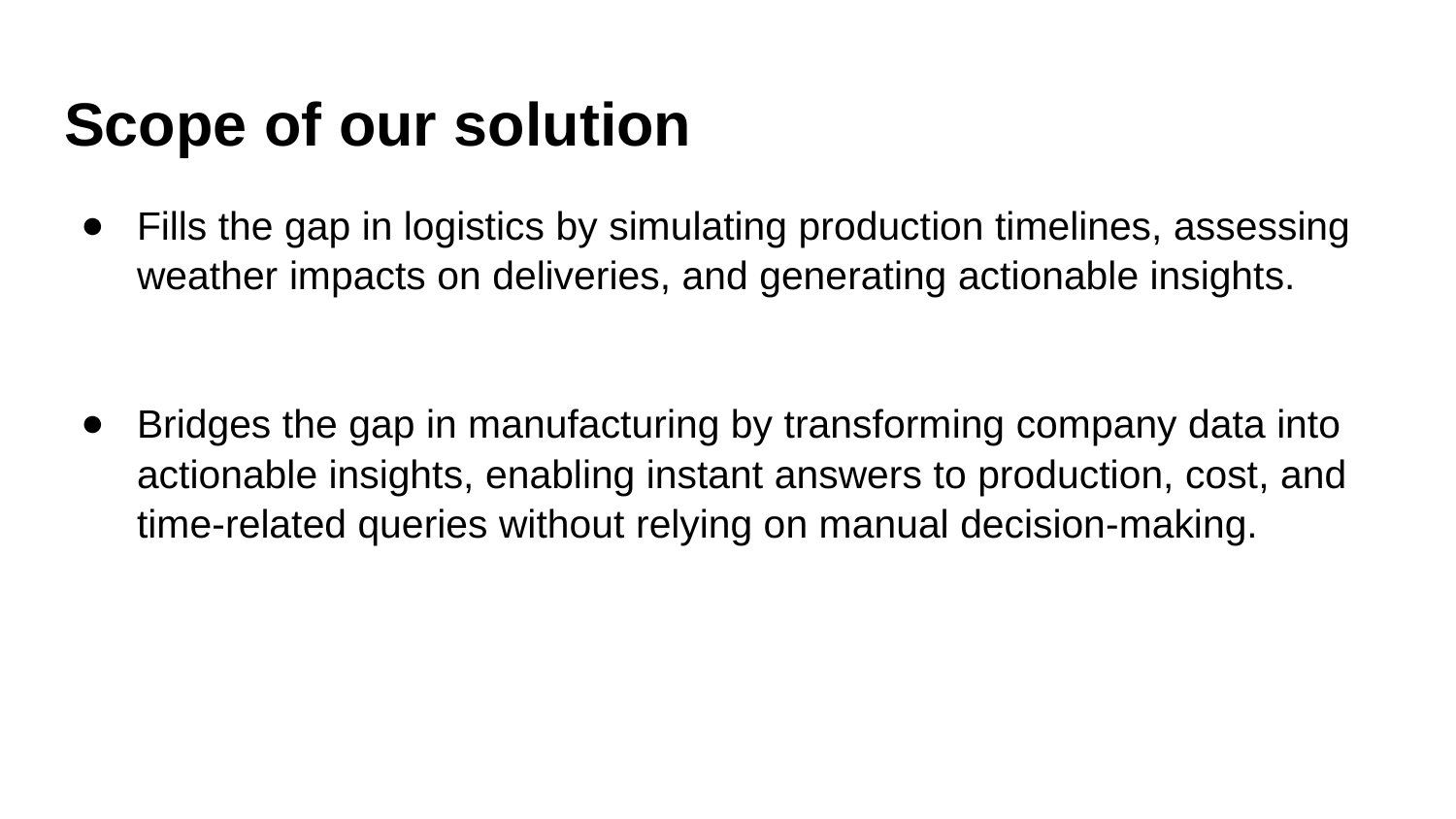

# Scope of our solution
Fills the gap in logistics by simulating production timelines, assessing weather impacts on deliveries, and generating actionable insights.

Bridges the gap in manufacturing by transforming company data into actionable insights, enabling instant answers to production, cost, and time-related queries without relying on manual decision-making.